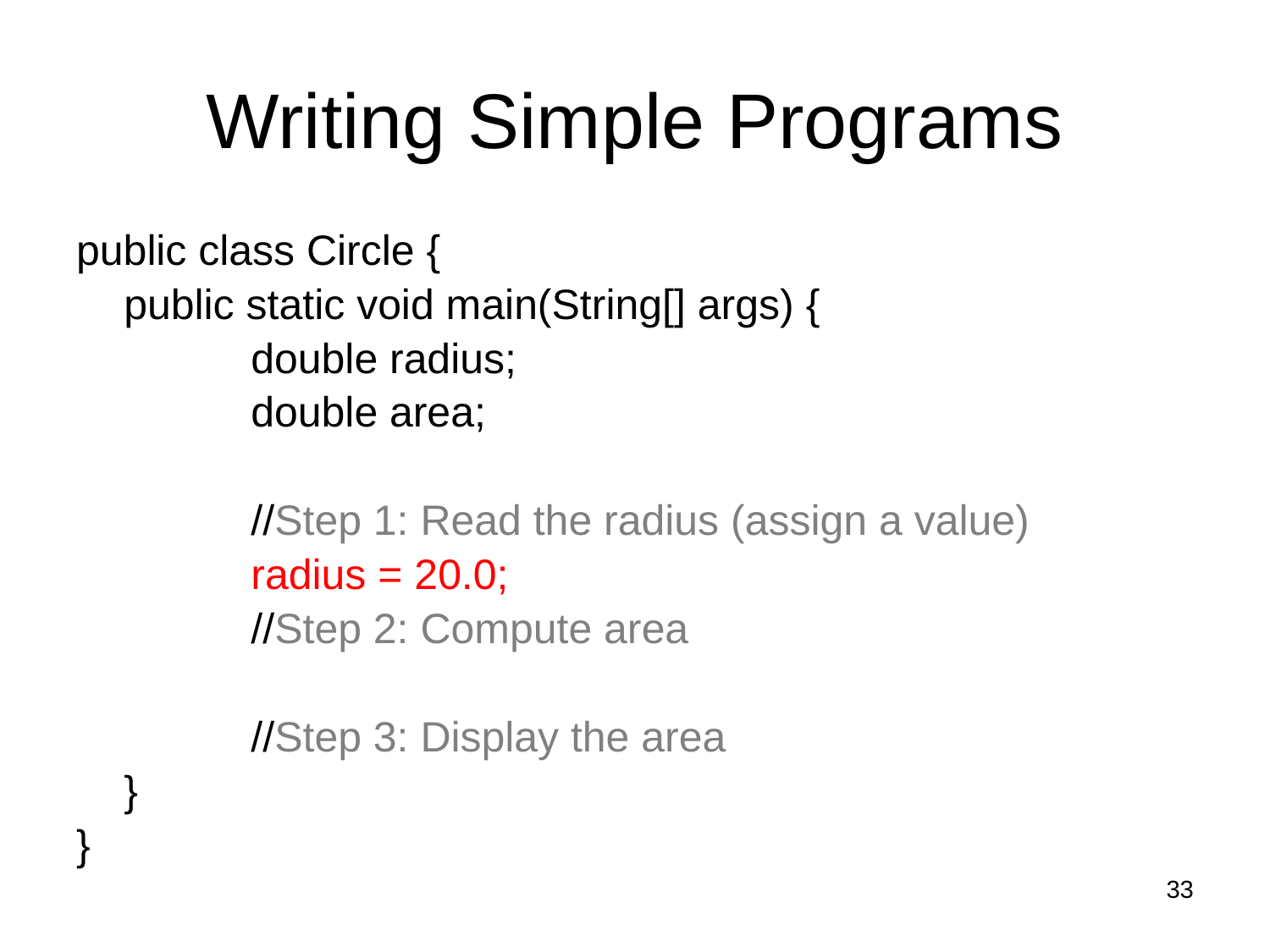

# Writing Simple Programs
public class Circle {
	public static void main(String[] args) {
		double radius;
		double area;

		//Step 1: Read the radius (assign a value)
		radius = 20.0;
		//Step 2: Compute area

		//Step 3: Display the area
	}
}
33